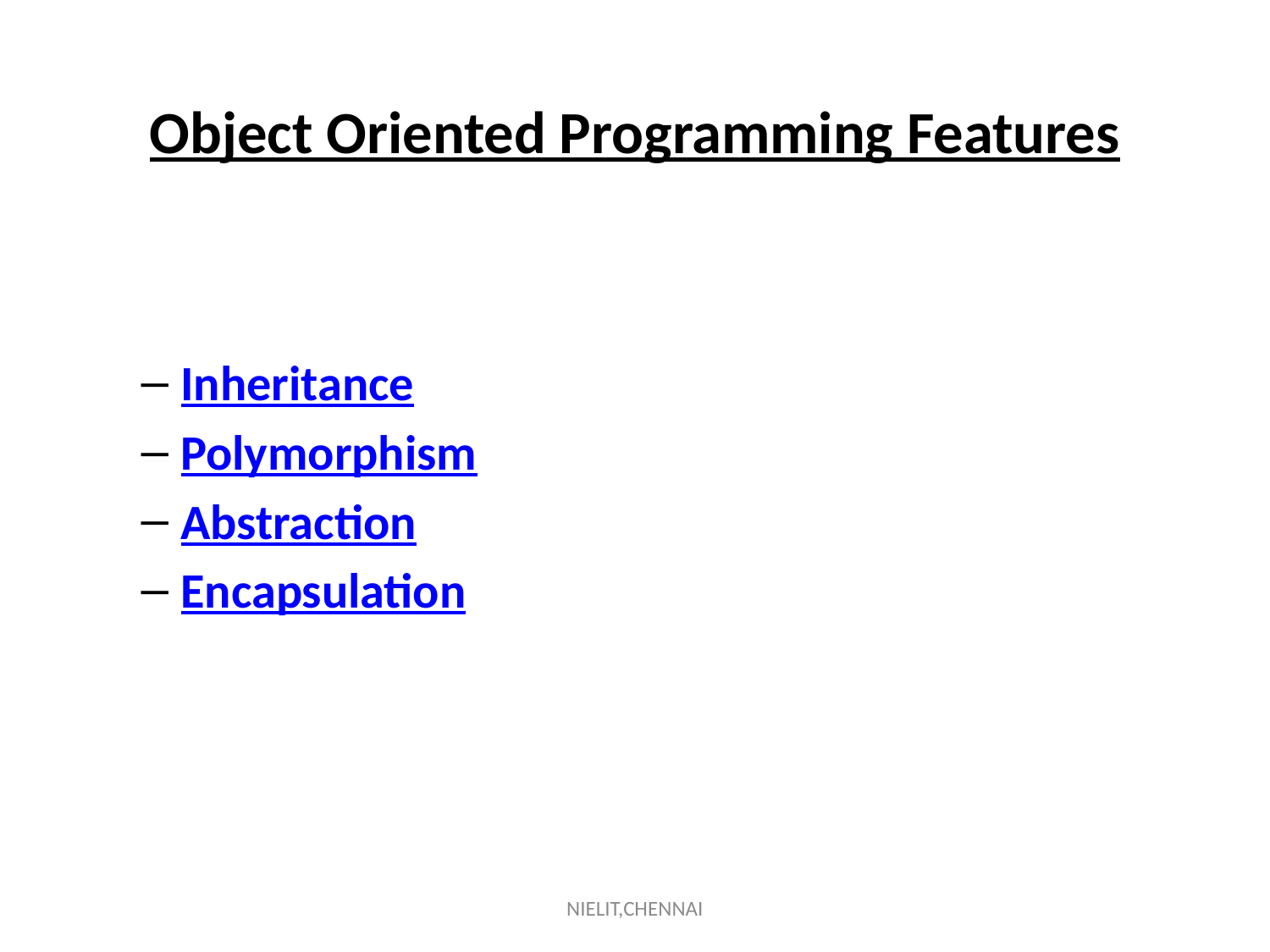

# Object Oriented Programming Features

Inheritance
Polymorphism
Abstraction
Encapsulation

NIELIT,CHENNAI